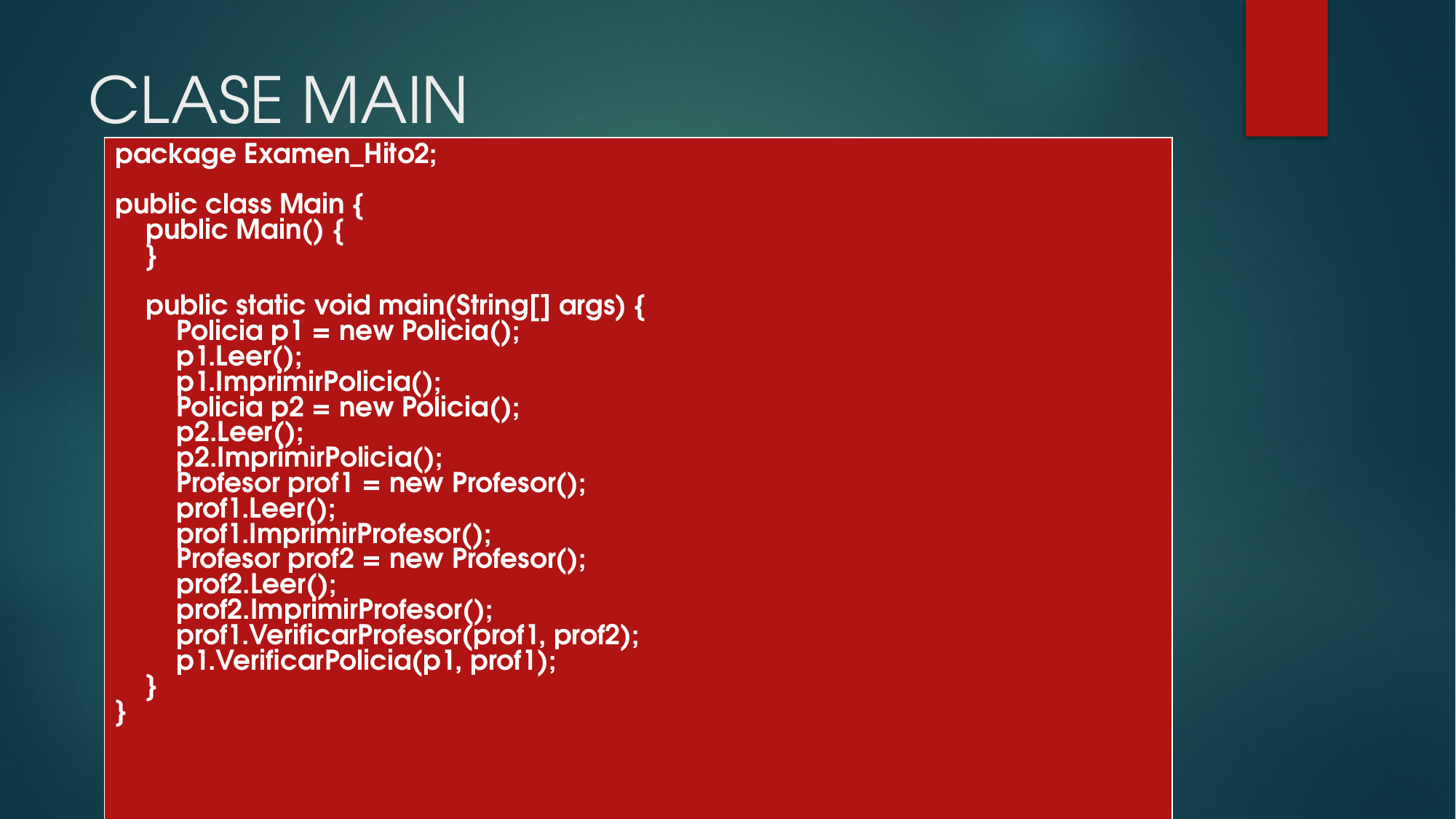

# CLASE MAIN
| package Examen\_Hito2; public class Main { public Main() { } public static void main(String[] args) { Policia p1 = new Policia(); p1.Leer(); p1.ImprimirPolicia(); Policia p2 = new Policia(); p2.Leer(); p2.ImprimirPolicia(); Profesor prof1 = new Profesor(); prof1.Leer(); prof1.ImprimirProfesor(); Profesor prof2 = new Profesor(); prof2.Leer(); prof2.ImprimirProfesor(); prof1.VerificarProfesor(prof1, prof2); p1.VerificarPolicia(p1, prof1); } } |
| --- |